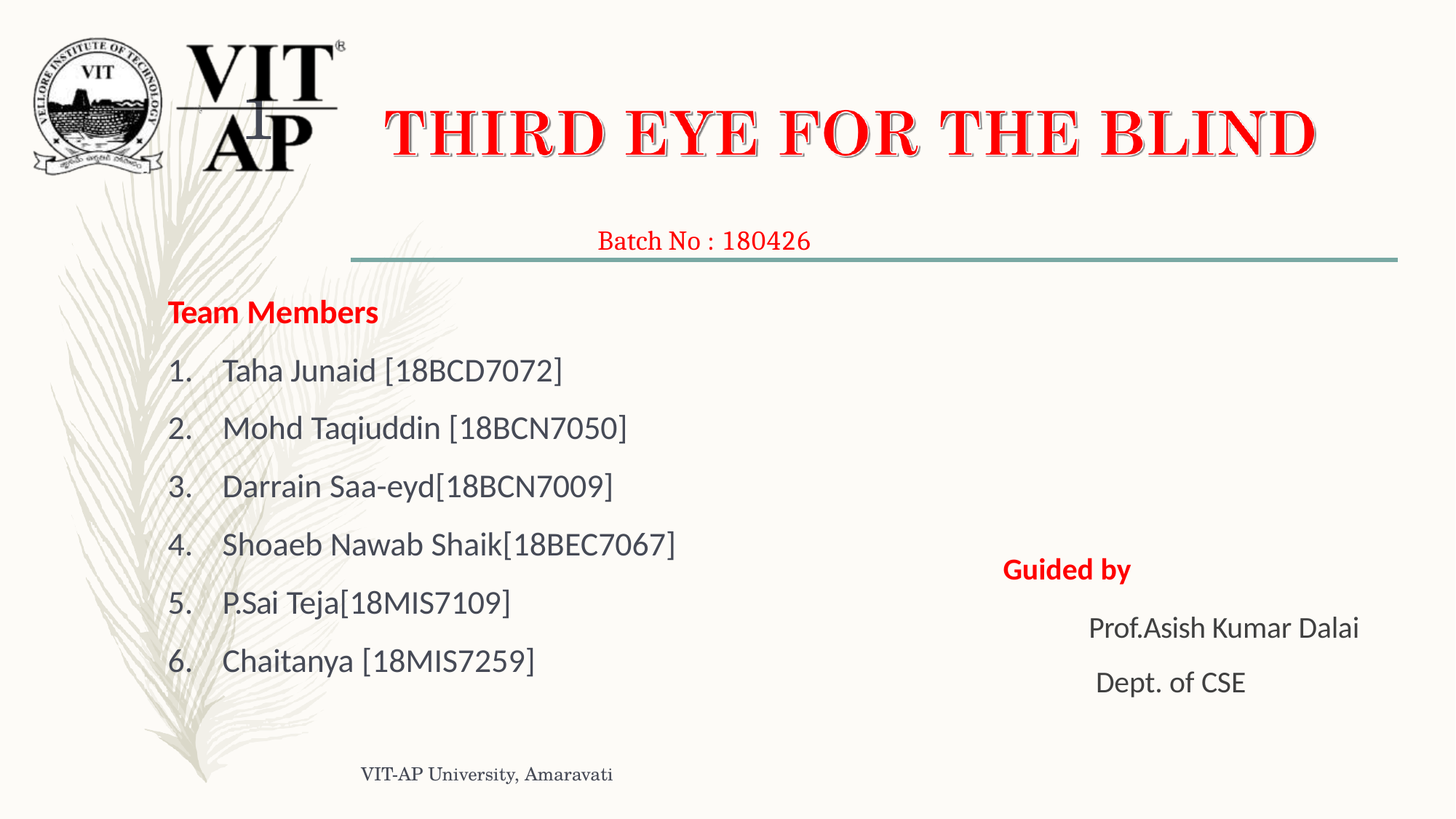

# 1

Batch No : 180426

Team Members
Taha Junaid [18BCD7072]
Mohd Taqiuddin [18BCN7050]
Darrain Saa-eyd[18BCN7009]
Shoaeb Nawab Shaik[18BEC7067]
P.Sai Teja[18MIS7109]
Chaitanya [18MIS7259]
Guided by
Prof.Asish Kumar Dalai  Dept. of CSE
VIT-AP University, Amaravati